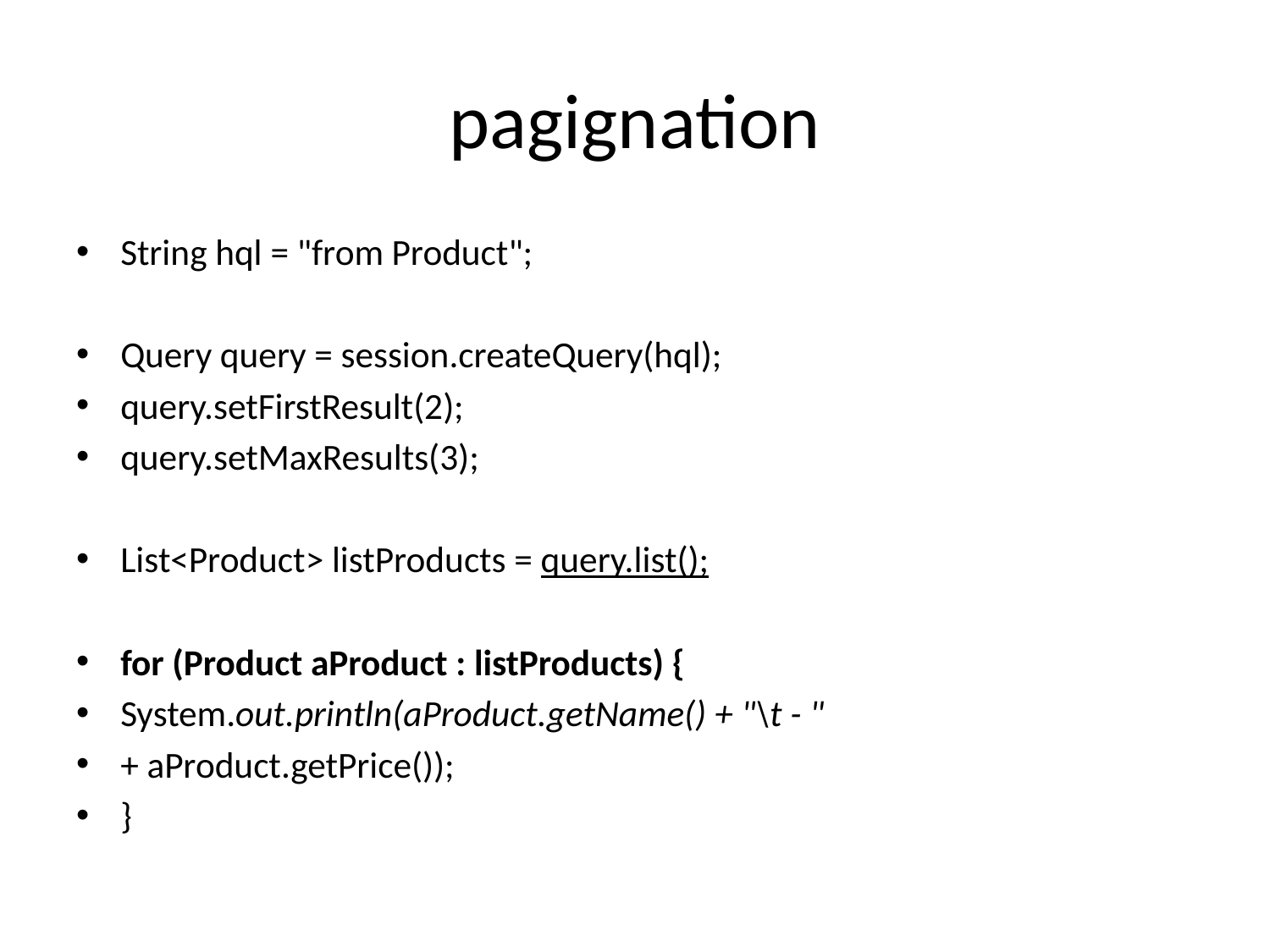

# pagignation
String hql = "from Product";

Query query = session.createQuery(hql);
query.setFirstResult(2);
query.setMaxResults(3);

List<Product> listProducts = query.list();

for (Product aProduct : listProducts) {
System.out.println(aProduct.getName() + "\t - "
+ aProduct.getPrice());
}